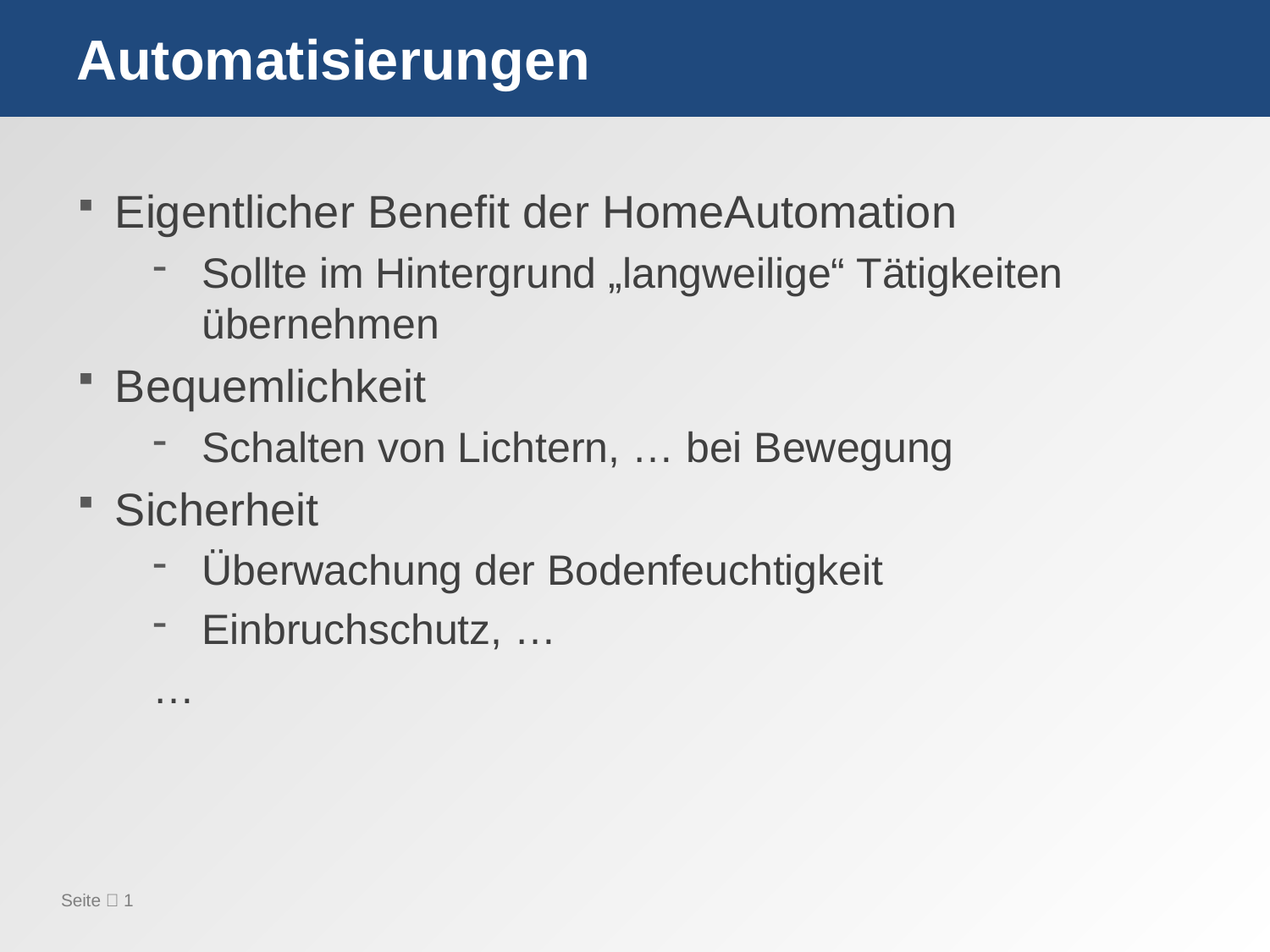

# Automatisierungen
Eigentlicher Benefit der HomeAutomation
Sollte im Hintergrund „langweilige“ Tätigkeiten übernehmen
Bequemlichkeit
Schalten von Lichtern, … bei Bewegung
Sicherheit
Überwachung der Bodenfeuchtigkeit
Einbruchschutz, …
…